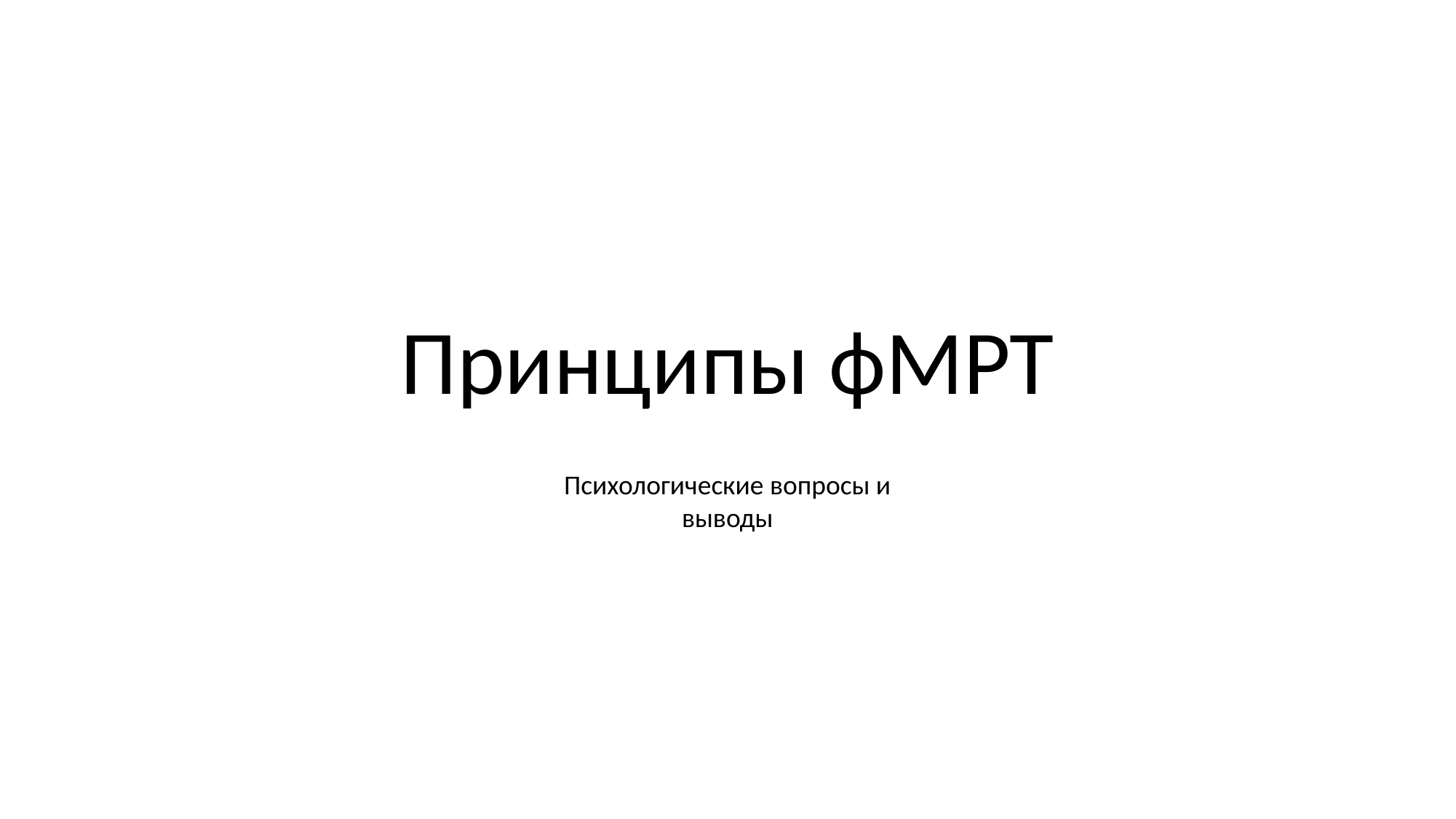

# Принципы фМРТ
Психологические вопросы и выводы